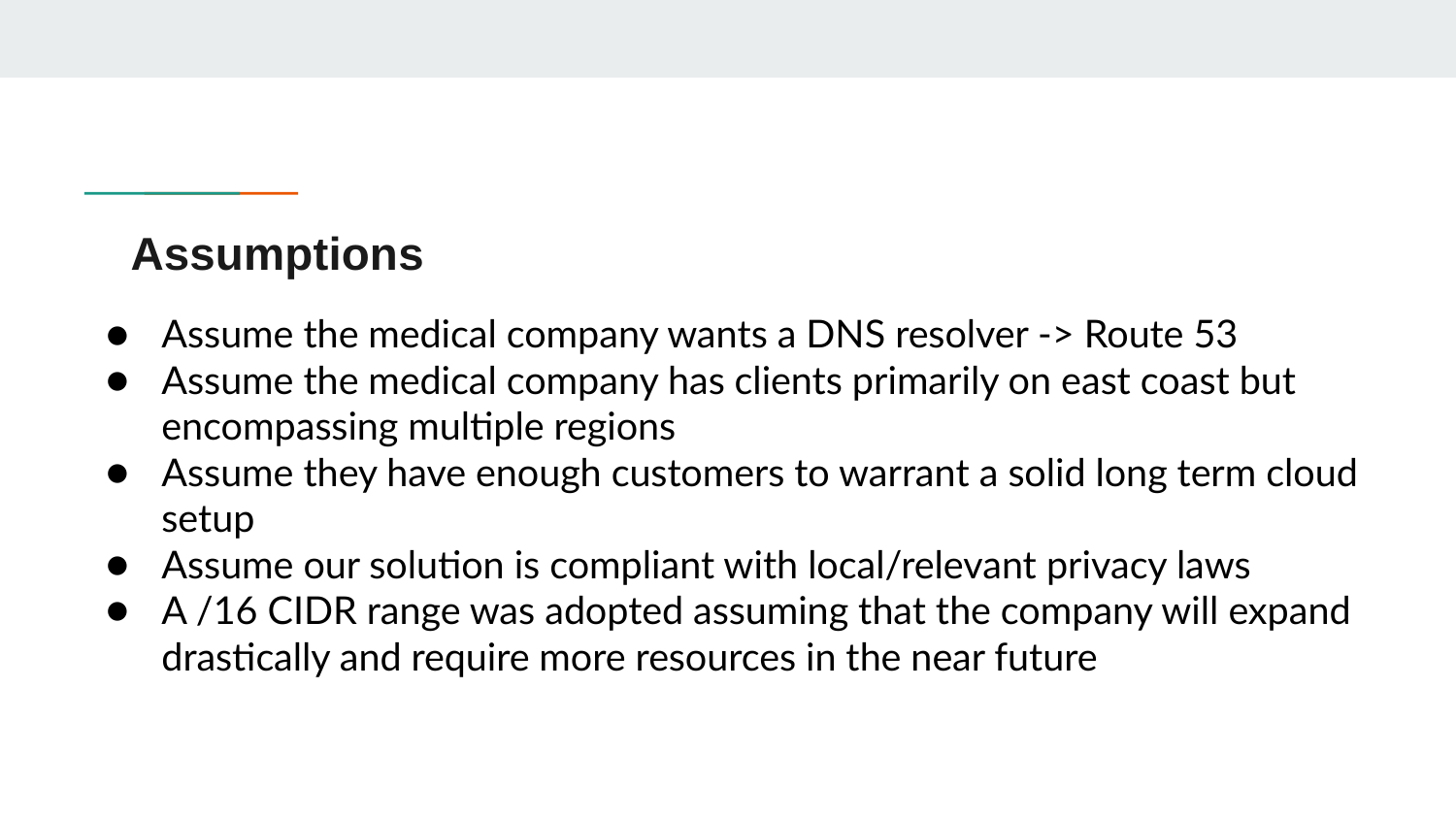

# Assumptions
Assume the medical company wants a DNS resolver -> Route 53
Assume the medical company has clients primarily on east coast but encompassing multiple regions
Assume they have enough customers to warrant a solid long term cloud setup
Assume our solution is compliant with local/relevant privacy laws
A /16 CIDR range was adopted assuming that the company will expand drastically and require more resources in the near future